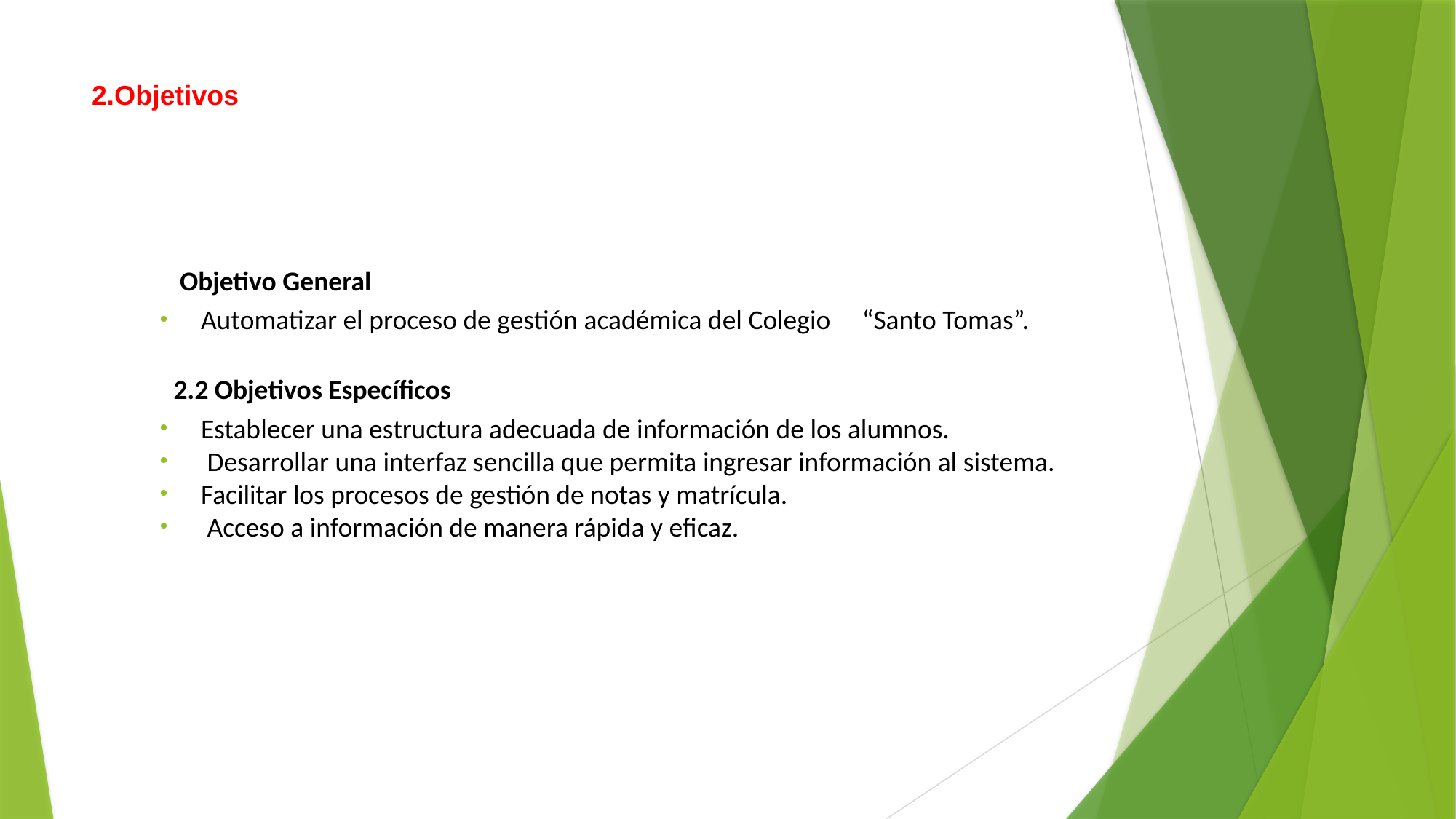

# 2.Objetivos
 Objetivo General
Automatizar el proceso de gestión académica del Colegio     “Santo Tomas”.
2.2 Objetivos Específicos
Establecer una estructura adecuada de información de los alumnos.
 Desarrollar una interfaz sencilla que permita ingresar información al sistema.
Facilitar los procesos de gestión de notas y matrícula.
 Acceso a información de manera rápida y eficaz.